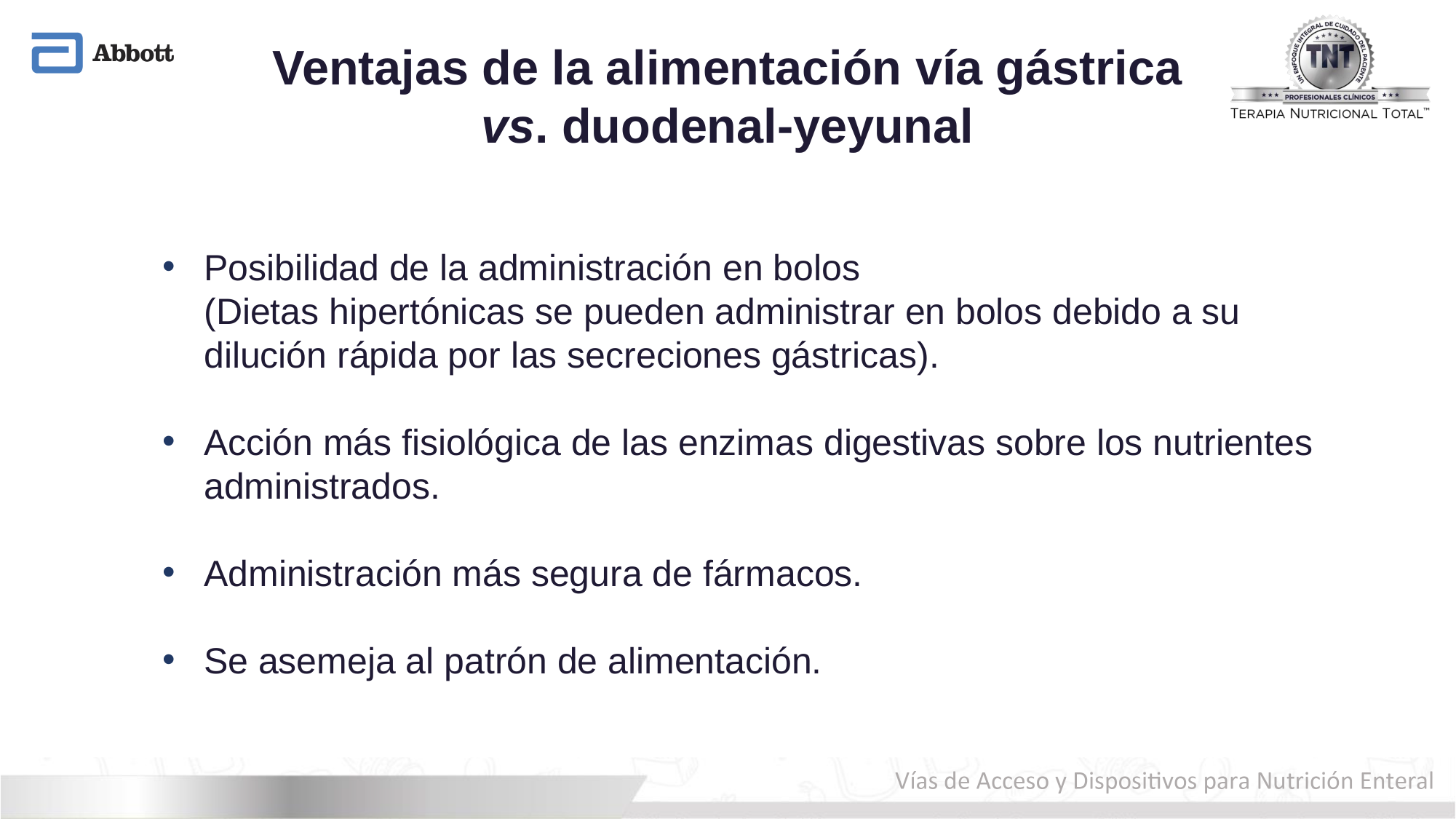

Ventajas de la alimentación vía gástrica vs. duodenal-yeyunal
Posibilidad de la administración en bolos                                      (Dietas hipertónicas se pueden administrar en bolos debido a su  dilución rápida por las secreciones gástricas).

Acción más fisiológica de las enzimas digestivas sobre los nutrientes administrados.

Administración más segura de fármacos.

Se asemeja al patrón de alimentación.